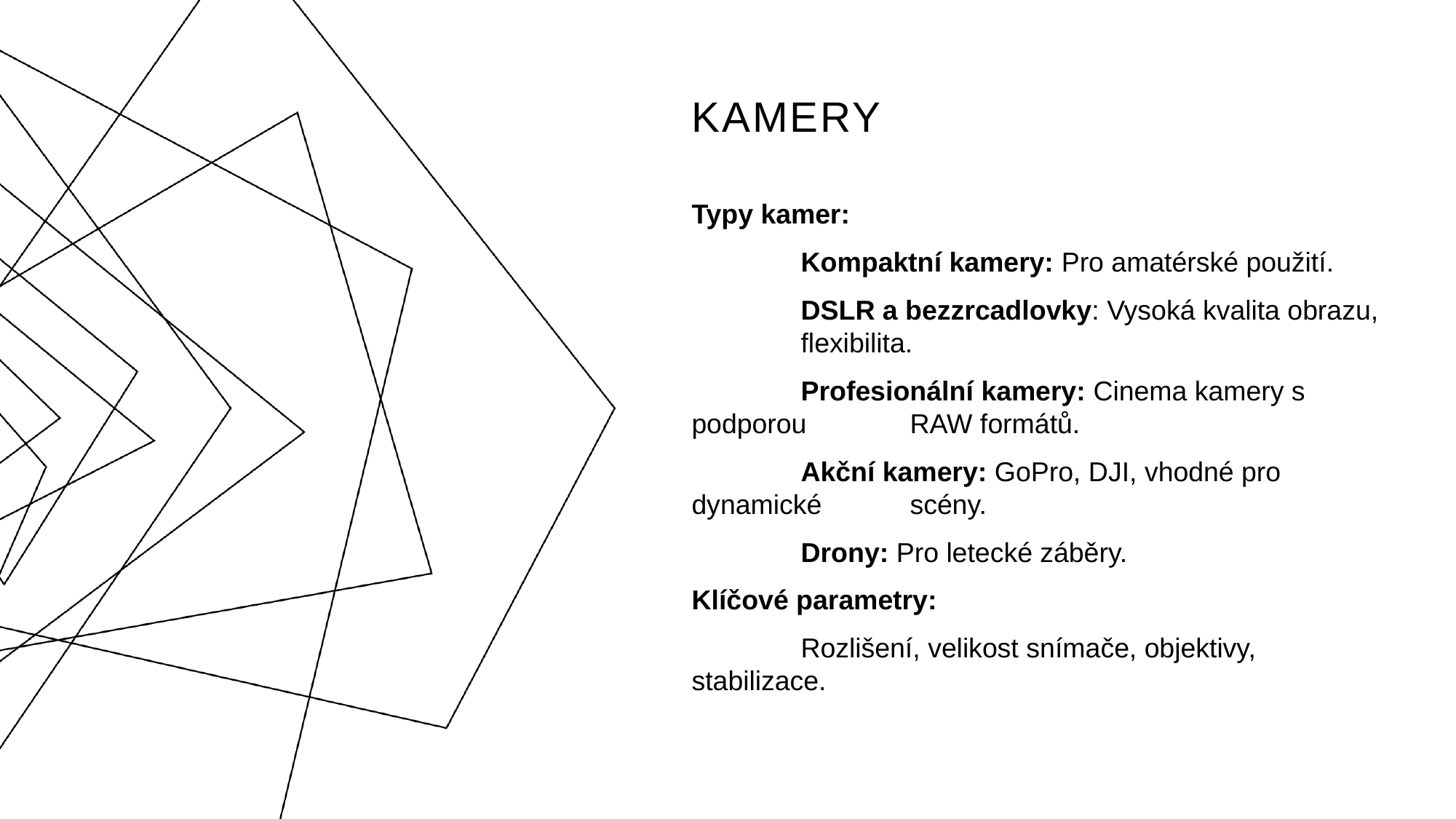

# kamery
Typy kamer:
	Kompaktní kamery: Pro amatérské použití.
	DSLR a bezzrcadlovky: Vysoká kvalita obrazu, 	flexibilita.
	Profesionální kamery: Cinema kamery s podporou 	RAW formátů.
	Akční kamery: GoPro, DJI, vhodné pro dynamické 	scény.
	Drony: Pro letecké záběry.
Klíčové parametry:
	Rozlišení, velikost snímače, objektivy, stabilizace.